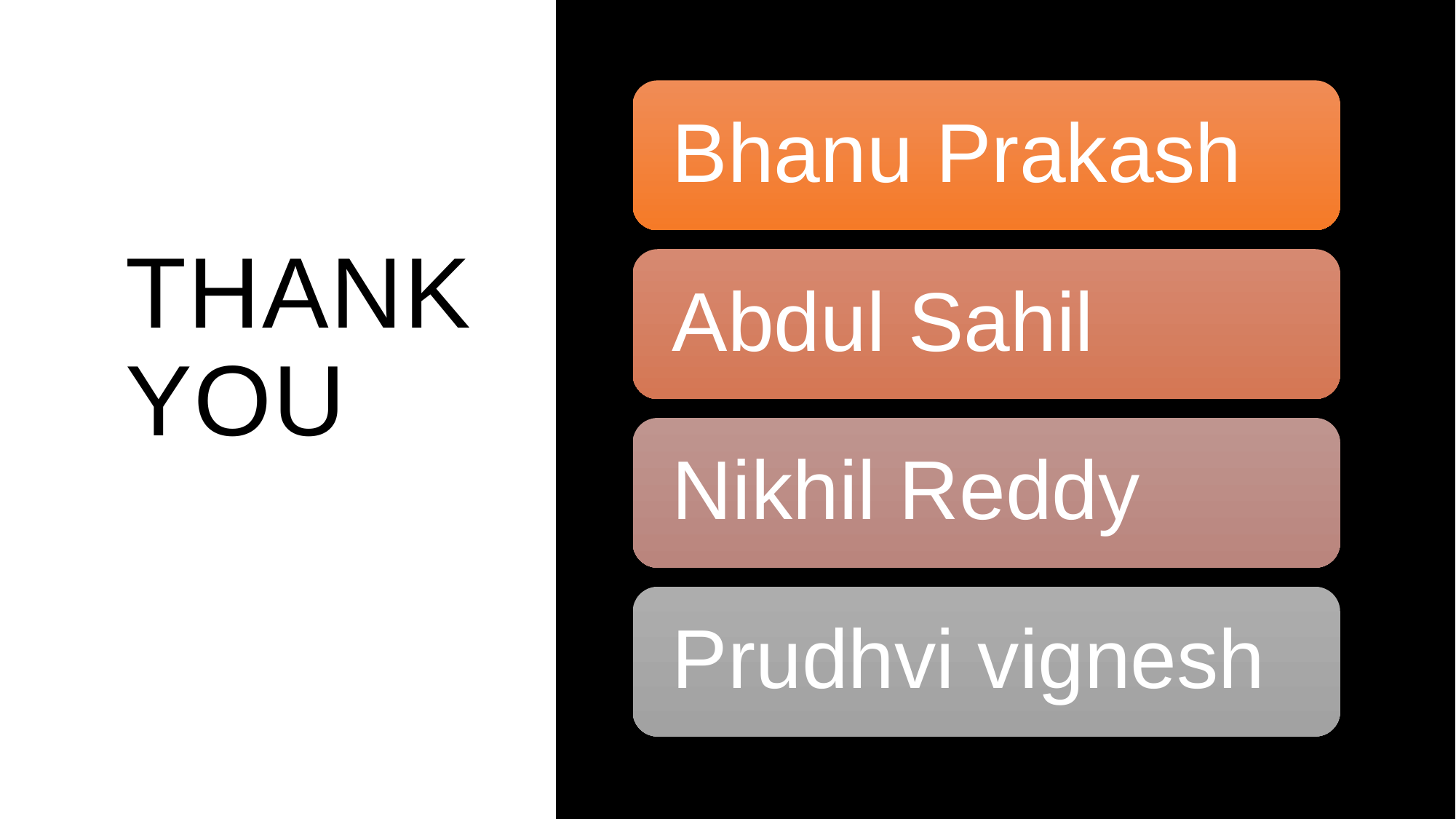

Bhanu Prakash
Abdul Sahil
Nikhil Reddy
Prudhvi vignesh
# Thank you